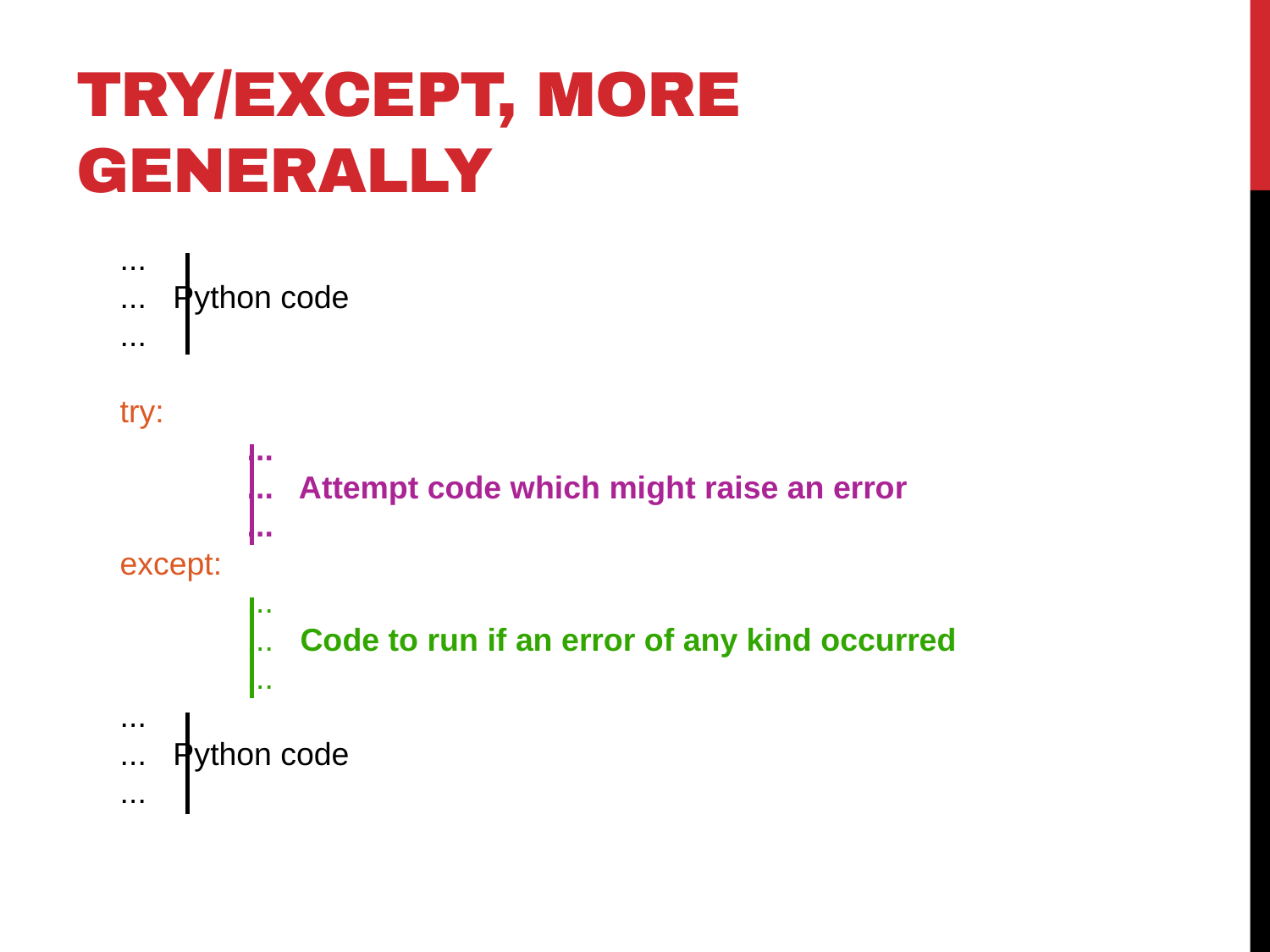

# Try/except, more generally
...
...   Python code
...

try:
	...
	...   Attempt code which might raise an error
	...
except:
	...
	...   Code to run if an error of any kind occurred
	...
...
...   Python code
...